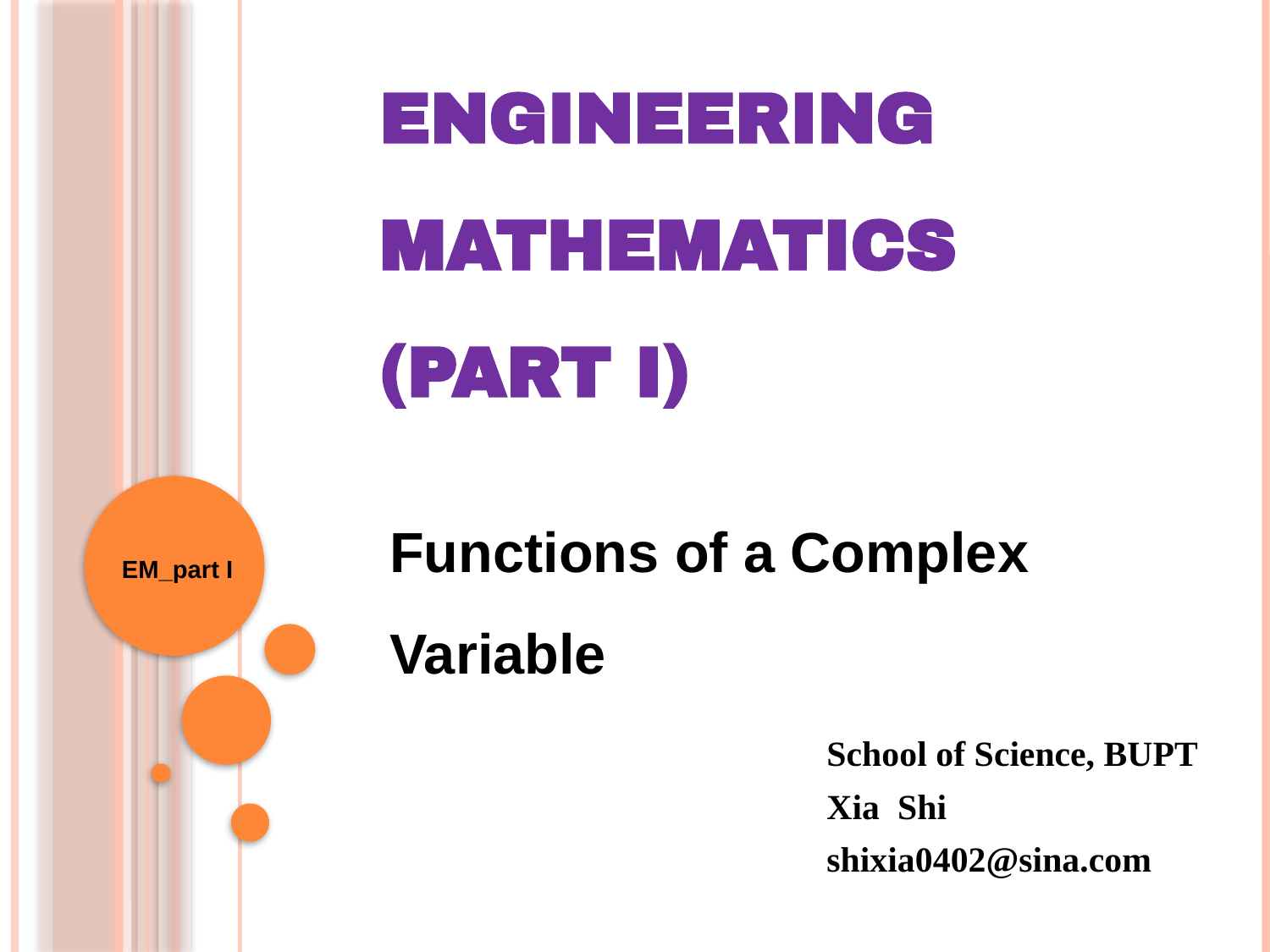

# Engineering Mathematics (part I)
Functions of a Complex Variable
EM_part I
School of Science, BUPT
Xia  Shi
shixia0402@sina.com